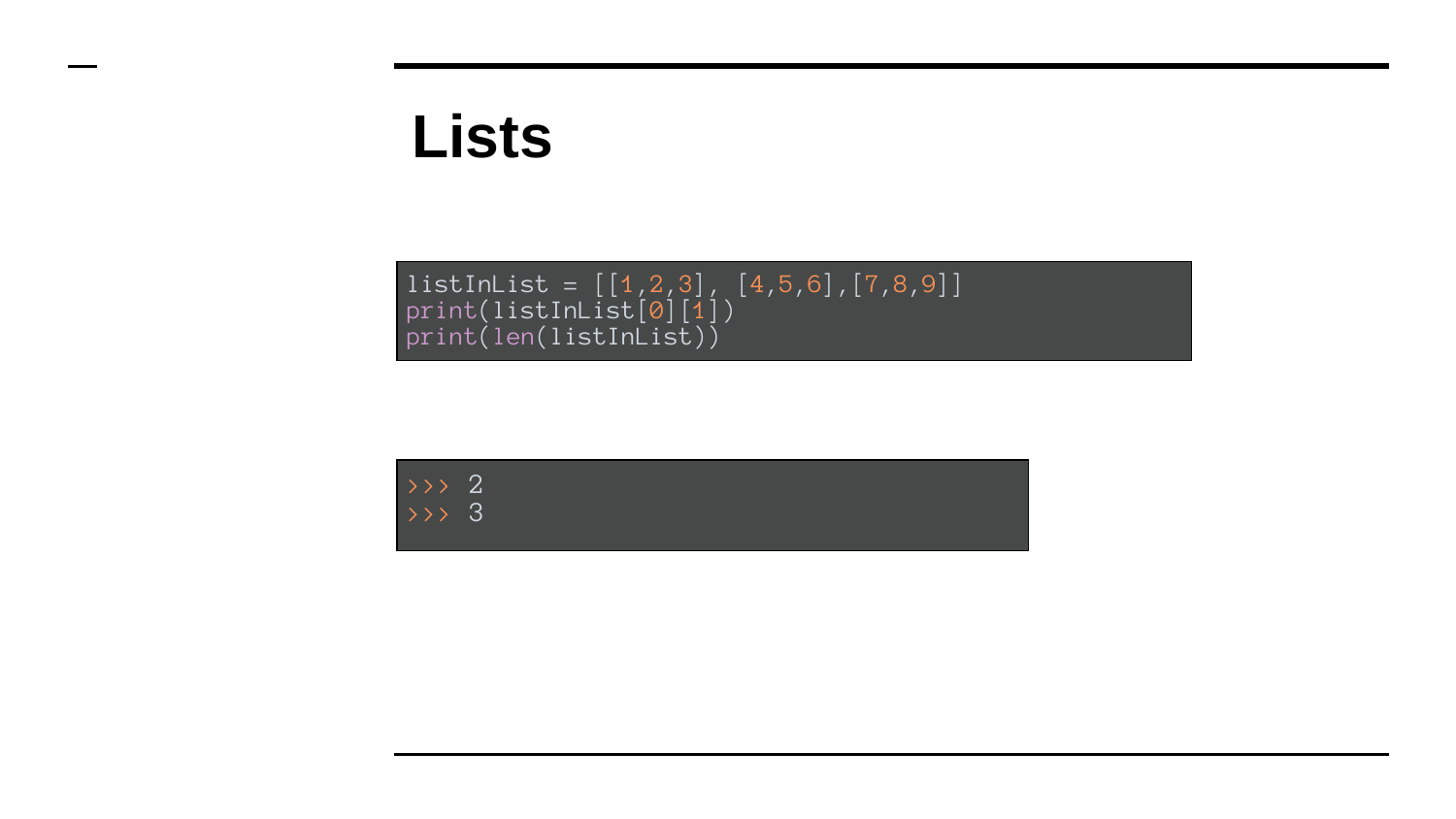

# Lists
| listInList = [[1,2,3], [4,5,6],[7,8,9]] print(listInList[0][1]) print(len(listInList)) |
| --- |
| >>> 2 >>> 3 |
| --- |